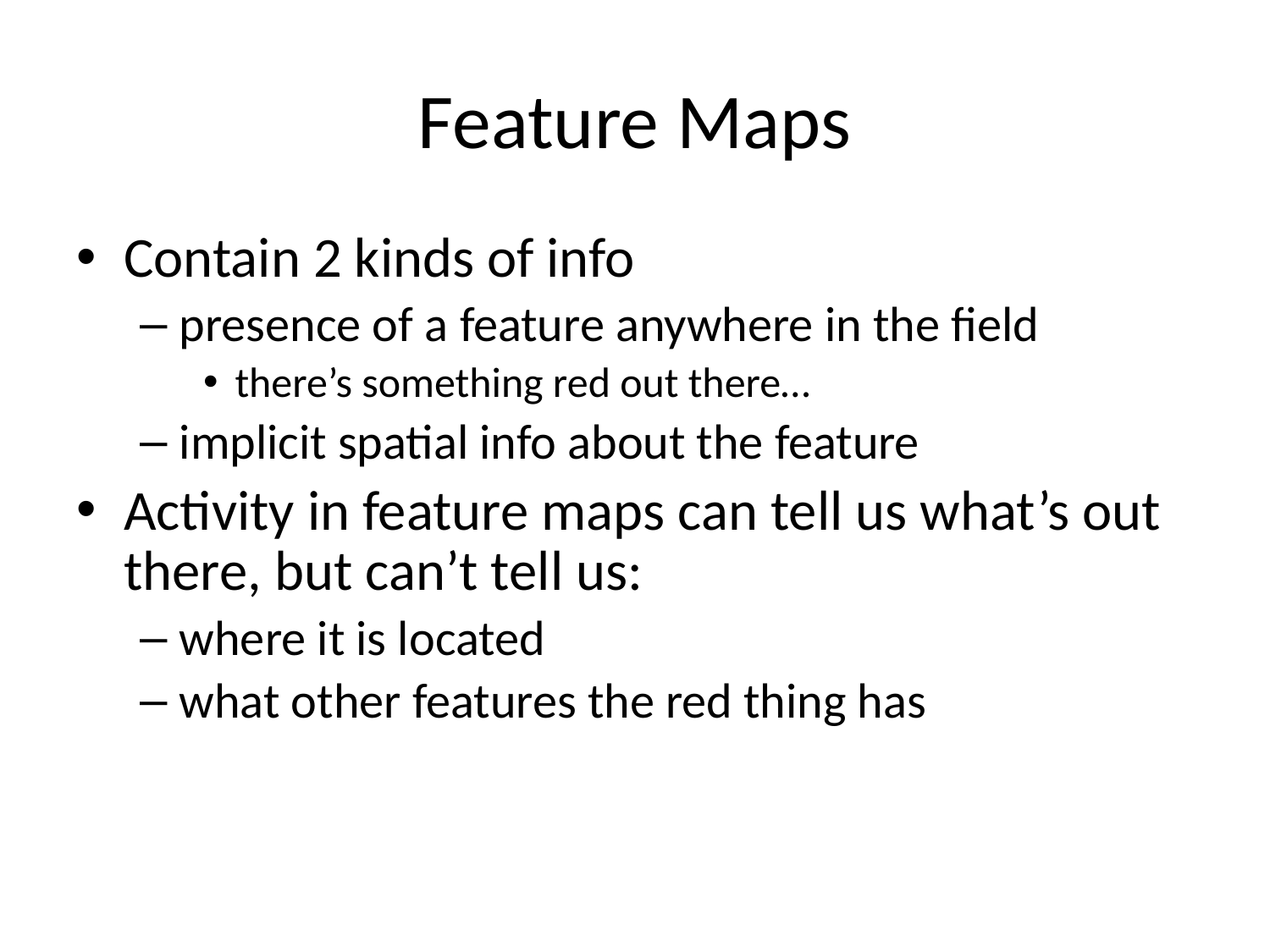

# Feature Maps
Contain 2 kinds of info
presence of a feature anywhere in the field
there’s something red out there…
implicit spatial info about the feature
Activity in feature maps can tell us what’s out there, but can’t tell us:
where it is located
what other features the red thing has